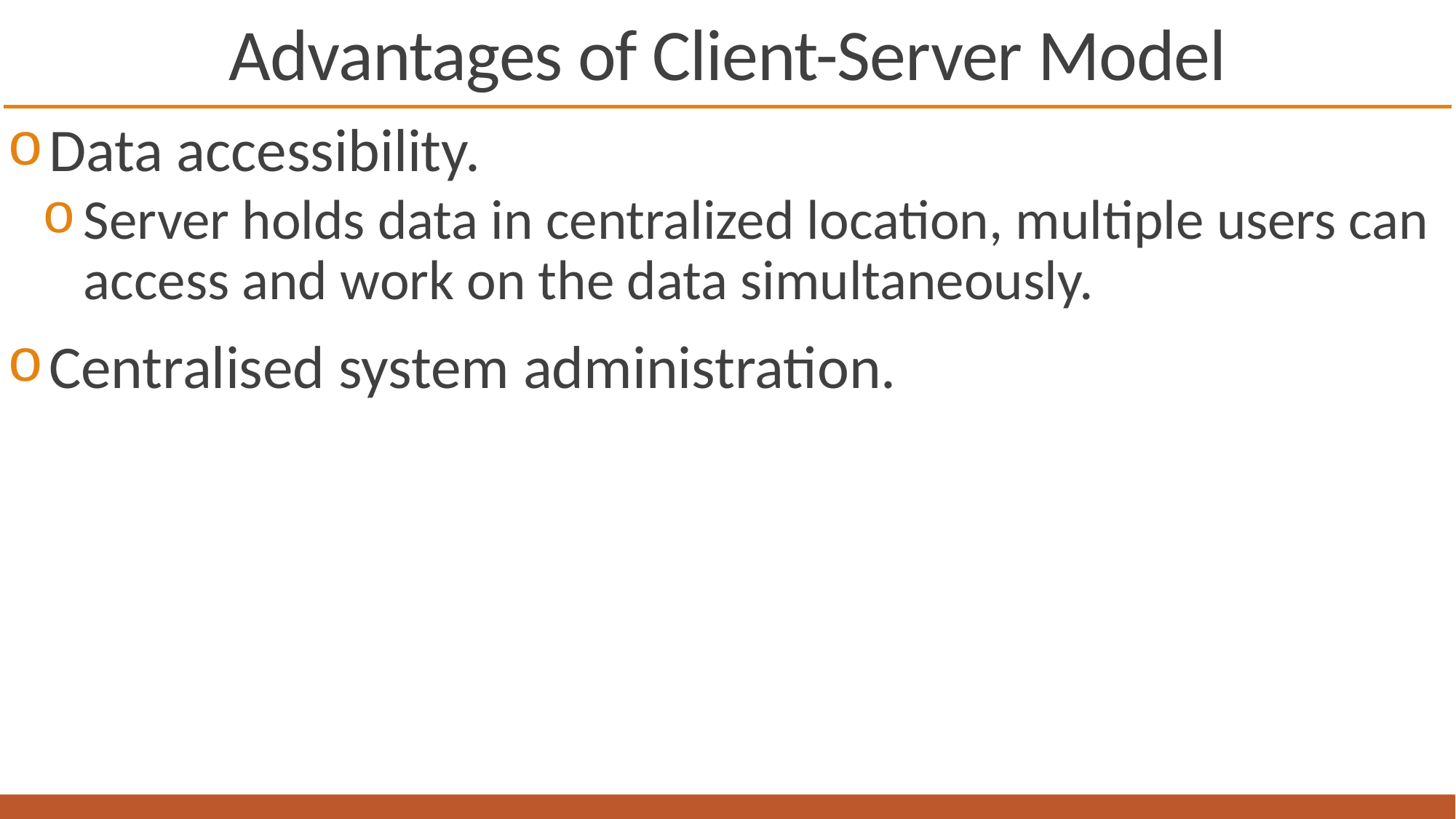

# Advantages of Client-Server Model
Data accessibility.
Server holds data in centralized location, multiple users can access and work on the data simultaneously.
Centralised system administration.